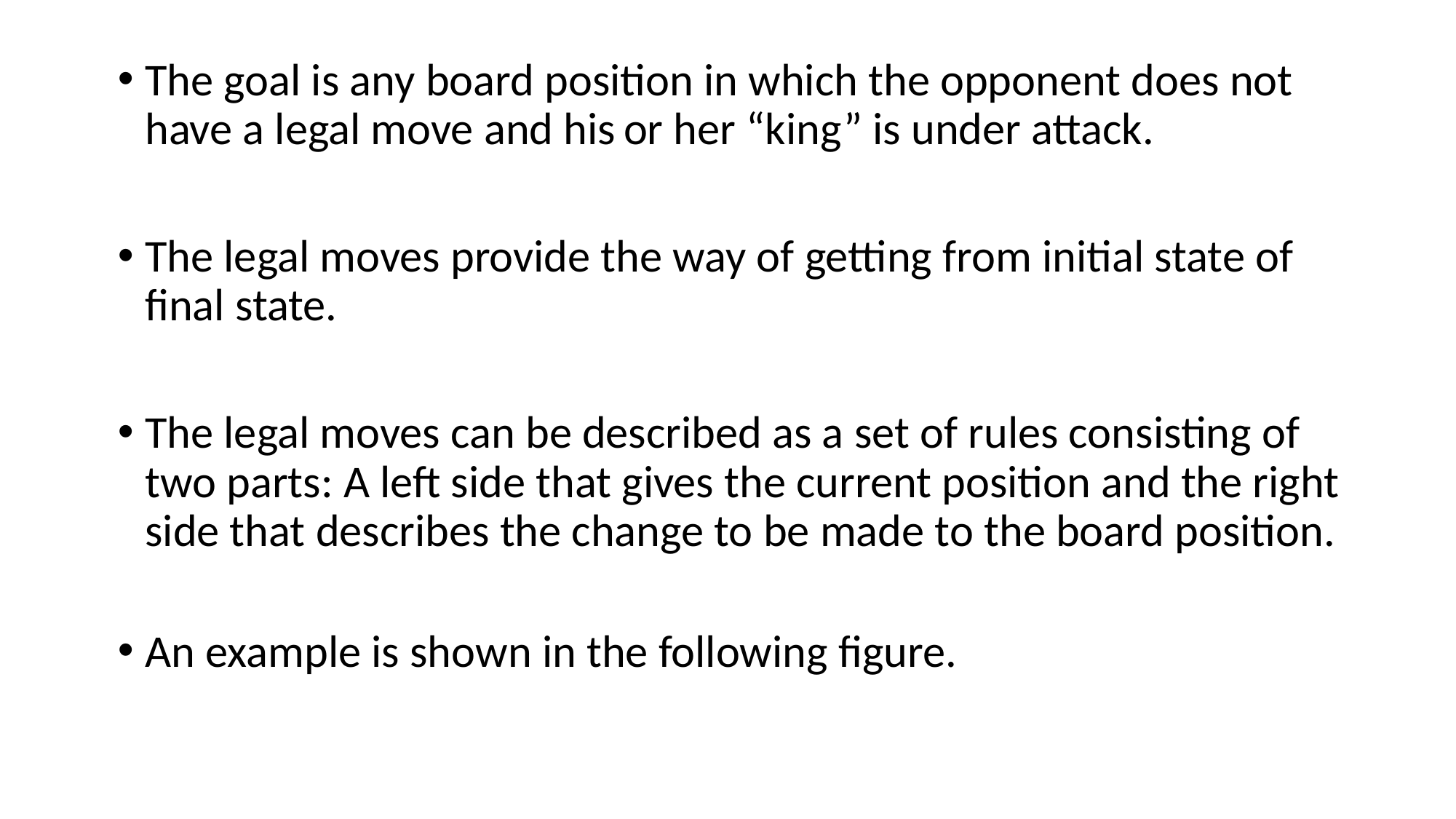

The goal is any board position in which the opponent does not have a legal move and his or her “king” is under attack.

The legal moves provide the way of getting from initial state of final state.

The legal moves can be described as a set of rules consisting of two parts: A left side that gives the current position and the right side that describes the change to be made to the board position.

An example is shown in the following figure.